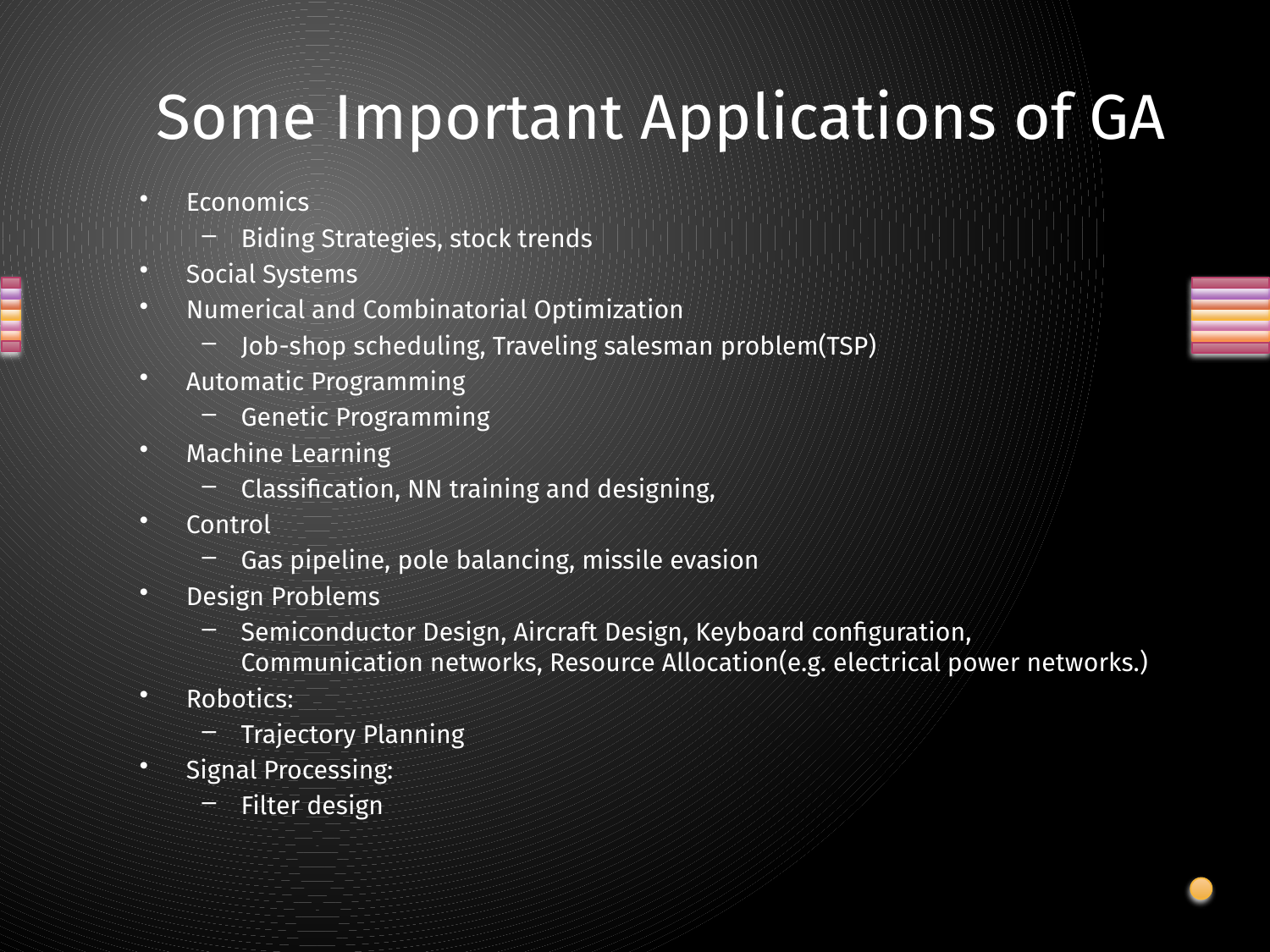

# Some Important Applications of GA
Economics
Biding Strategies, stock trends
Social Systems
Numerical and Combinatorial Optimization
Job-shop scheduling, Traveling salesman problem(TSP)
Automatic Programming
Genetic Programming
Machine Learning
Classification, NN training and designing,
Control
Gas pipeline, pole balancing, missile evasion
Design Problems
Semiconductor Design, Aircraft Design, Keyboard configuration, Communication networks, Resource Allocation(e.g. electrical power networks.)
Robotics:
Trajectory Planning
Signal Processing:
Filter design